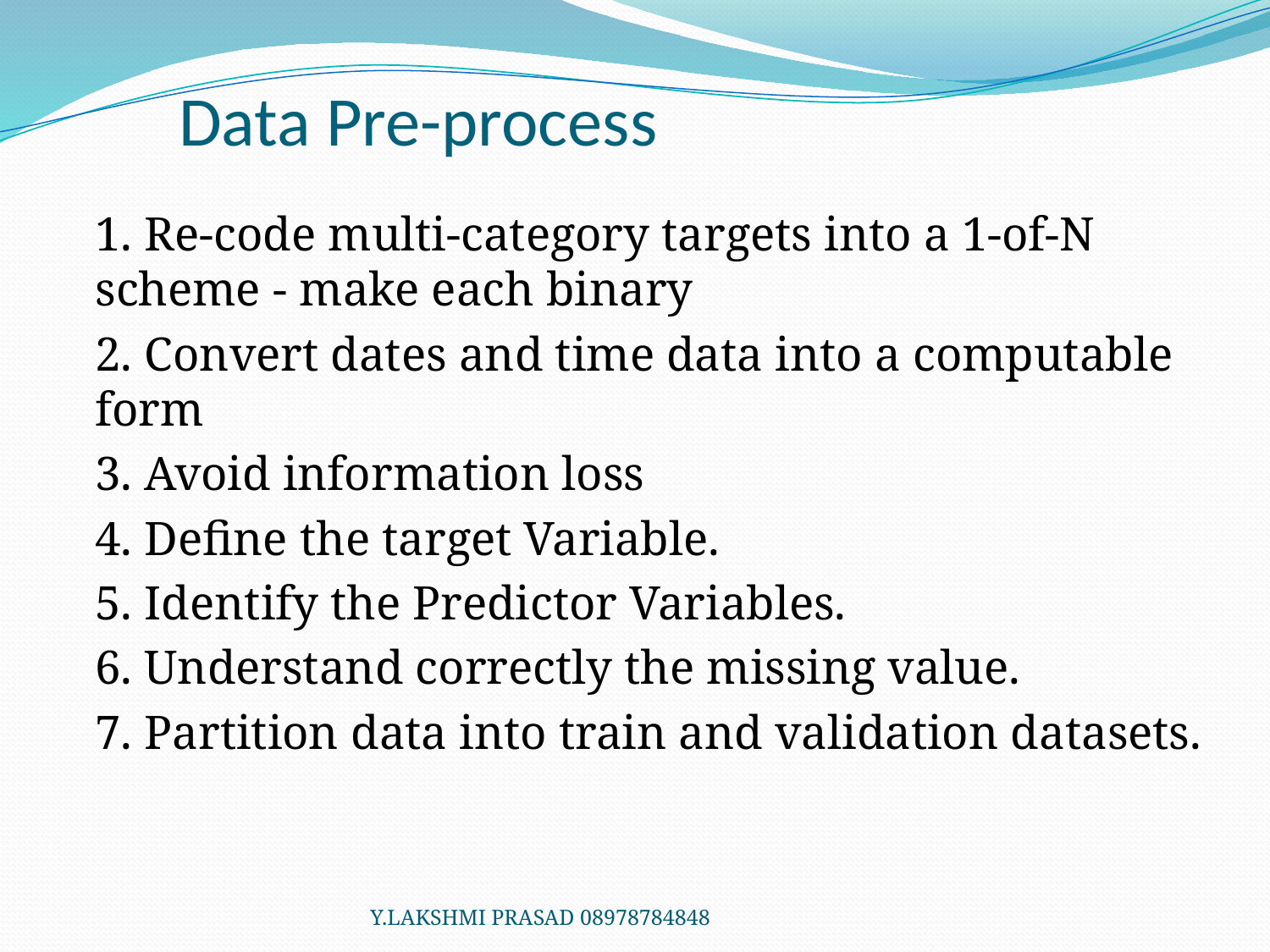

# Data Pre-process
1. Re-code multi-category targets into a 1-of-N scheme - make each binary
2. Convert dates and time data into a computable form
3. Avoid information loss
4. Define the target Variable.
5. Identify the Predictor Variables.
6. Understand correctly the missing value.
7. Partition data into train and validation datasets.

Y.LAKSHMI PRASAD 08978784848